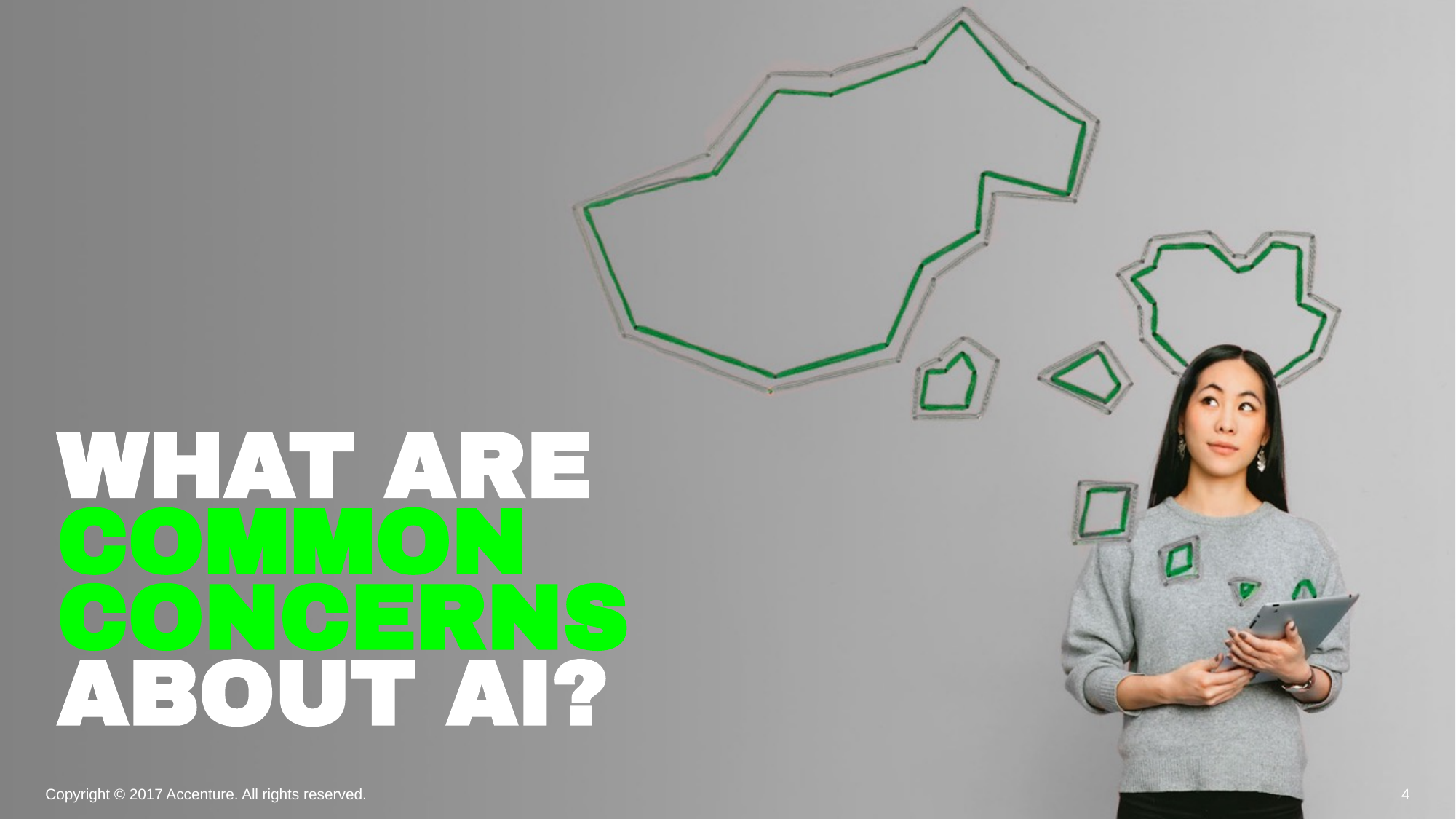

WHAT ARE
COMMON CONCERNS
ABOUT AI?
Copyright © 2017 Accenture. All rights reserved.
4